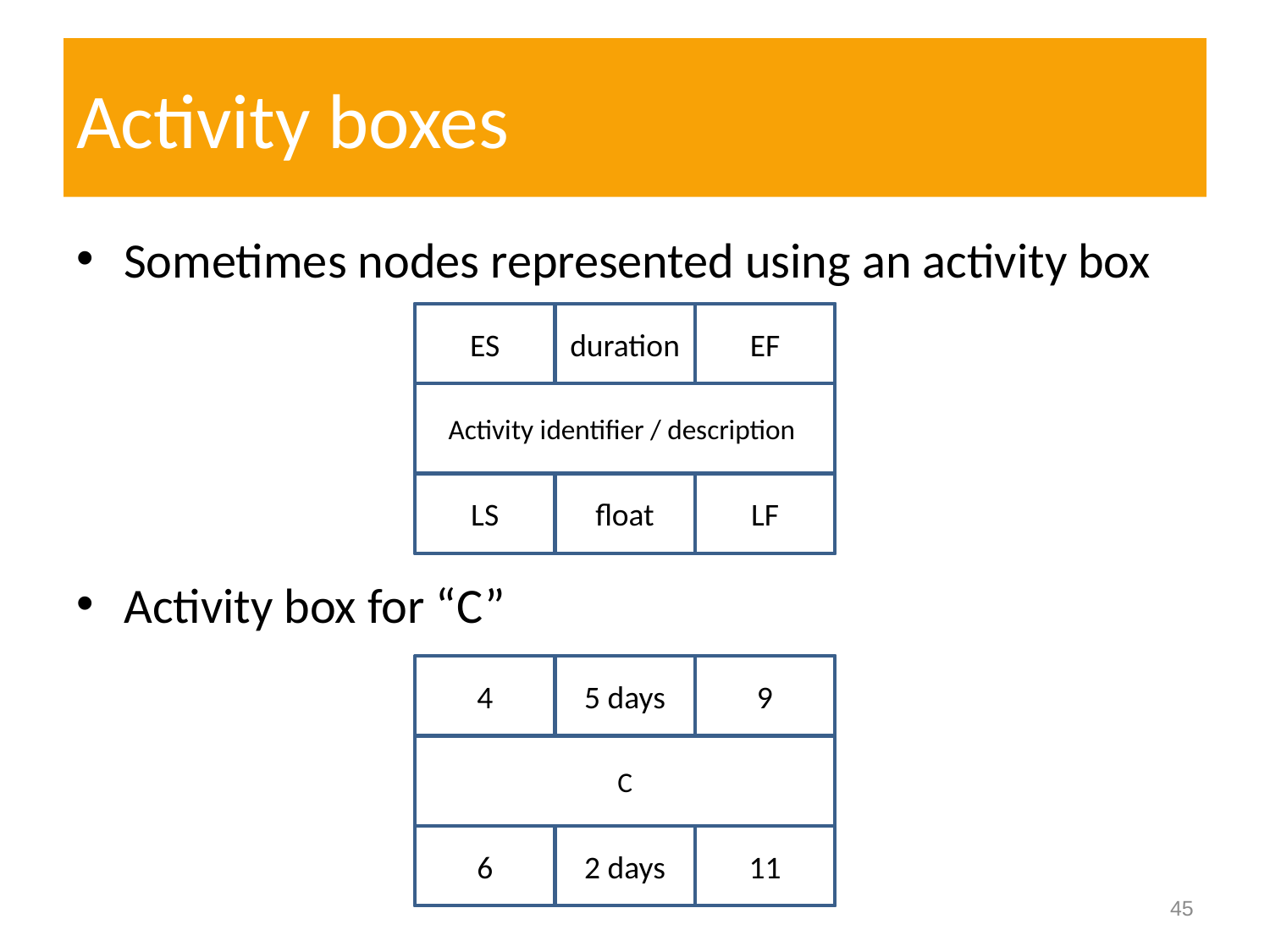

# Activity boxes
Sometimes nodes represented using an activity box

Activity box for “C”
Activity identifier / description
ES
duration
EF
LS
float
LF
C
4
5 days
9
6
2 days
11
45